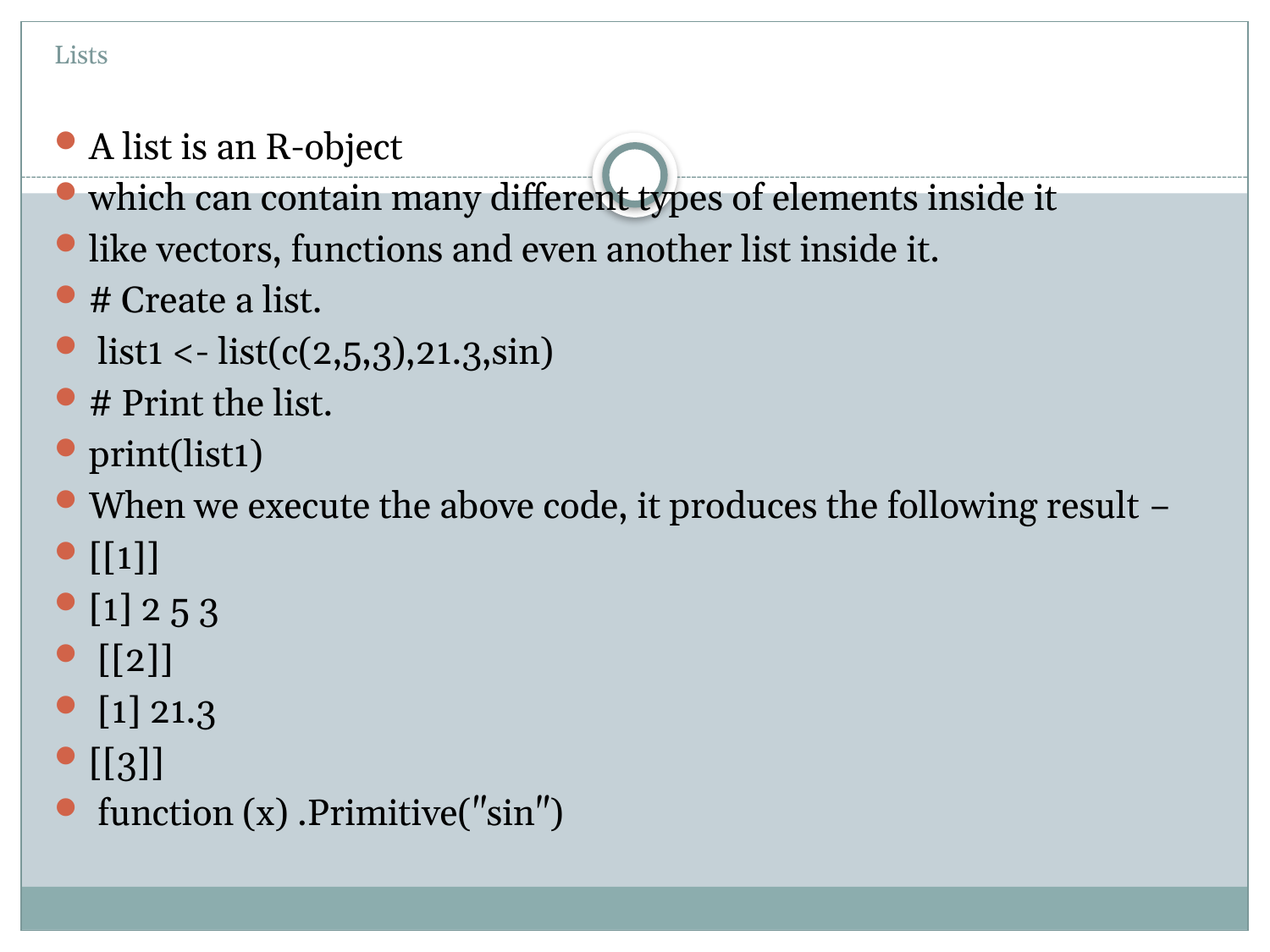

# Lists
A list is an R-object
which can contain many different types of elements inside it
like vectors, functions and even another list inside it.
# Create a list.
 list1 <- list(c(2,5,3),21.3,sin)
# Print the list.
print(list1)
When we execute the above code, it produces the following result −
[[1]]
[1] 2 5 3
 [[2]]
 [1] 21.3
[[3]]
 function (x) .Primitive("sin")